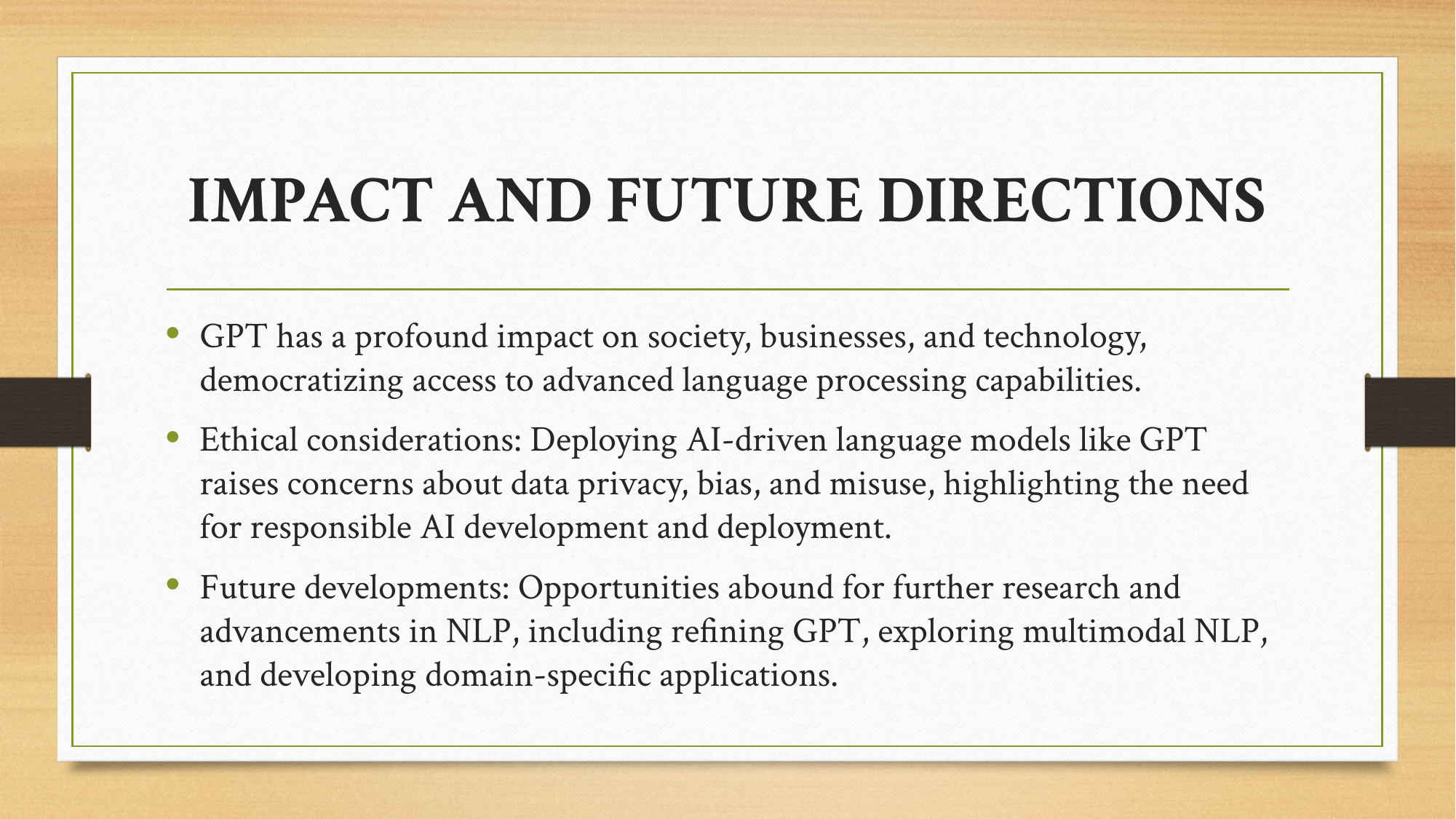

# IMPACT AND FUTURE DIRECTIONS
GPT has a profound impact on society, businesses, and technology, democratizing access to advanced language processing capabilities.
Ethical considerations: Deploying AI-driven language models like GPT raises concerns about data privacy, bias, and misuse, highlighting the need for responsible AI development and deployment.
Future developments: Opportunities abound for further research and advancements in NLP, including refining GPT, exploring multimodal NLP, and developing domain-specific applications.